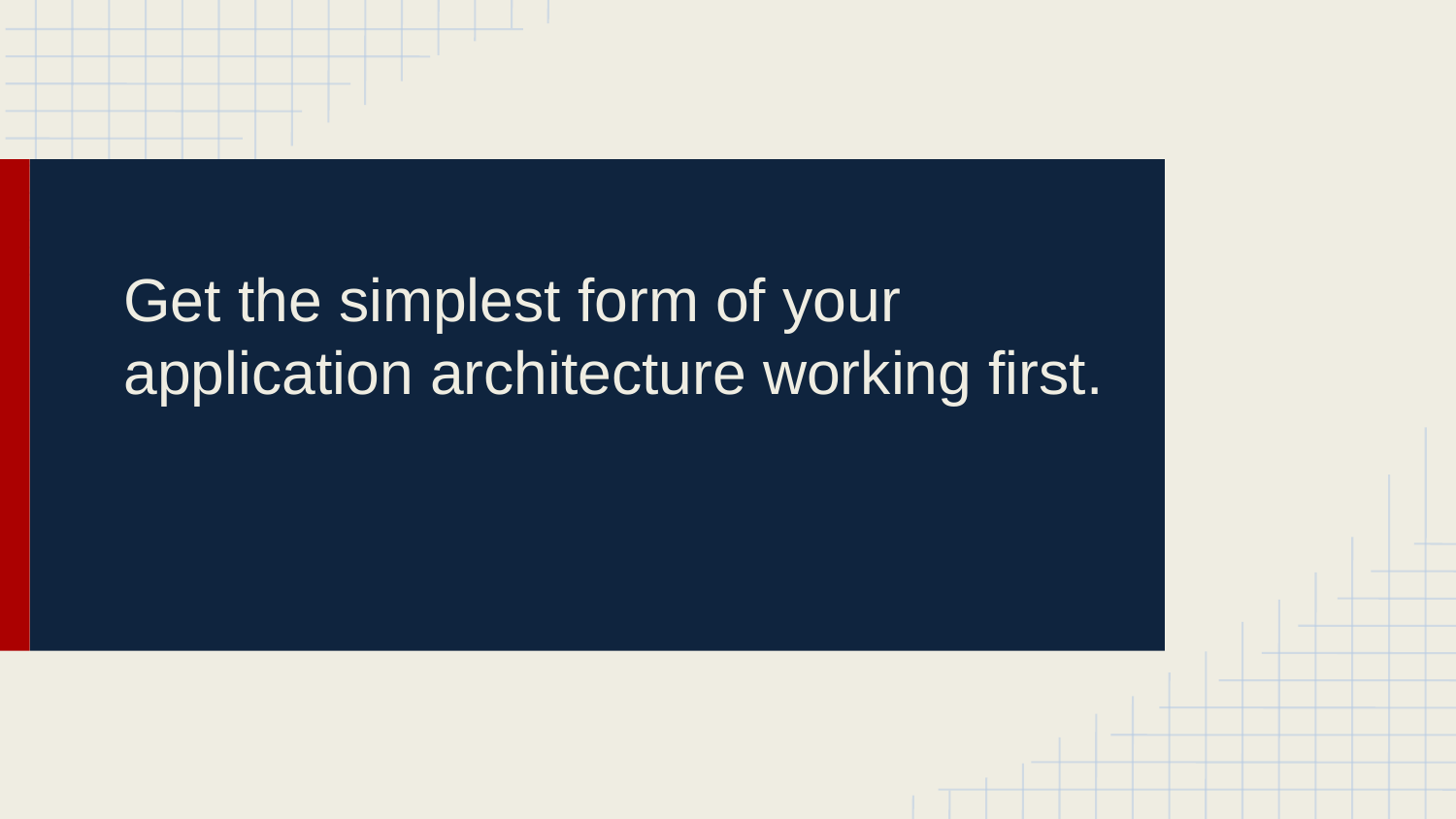

# Get the simplest form of your application architecture working first.